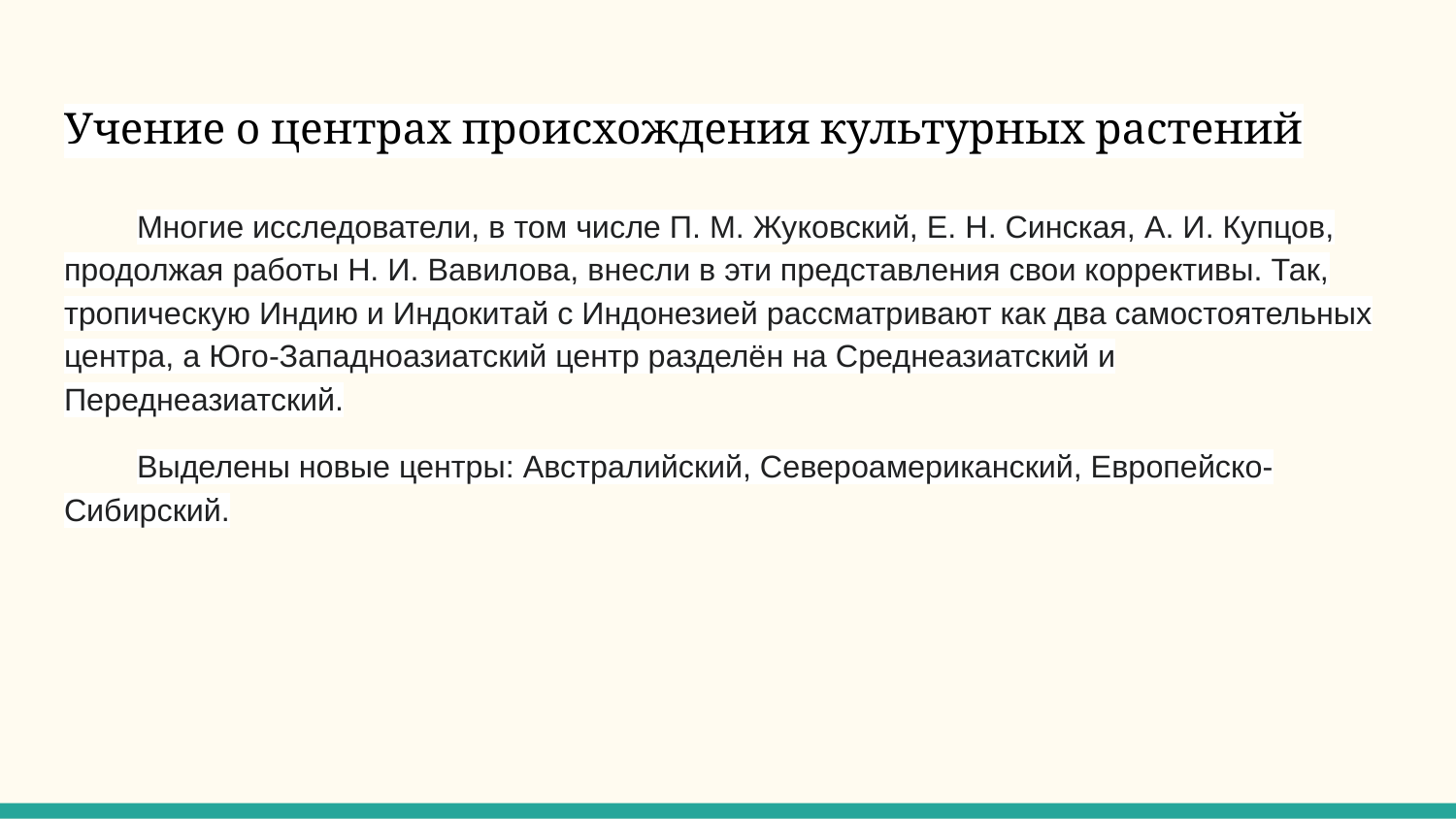

# Учение о центрах происхождения культурных растений
Многие исследователи, в том числе П. М. Жуковский, Е. Н. Синская, А. И. Купцов, продолжая работы Н. И. Вавилова, внесли в эти представления свои коррективы. Так, тропическую Индию и Индокитай с Индонезией рассматривают как два самостоятельных центра, а Юго-Западноазиатский центр разделён на Среднеазиатский и Переднеазиатский.
Выделены новые центры: Австралийский, Североамериканский, Европейско-Сибирский.